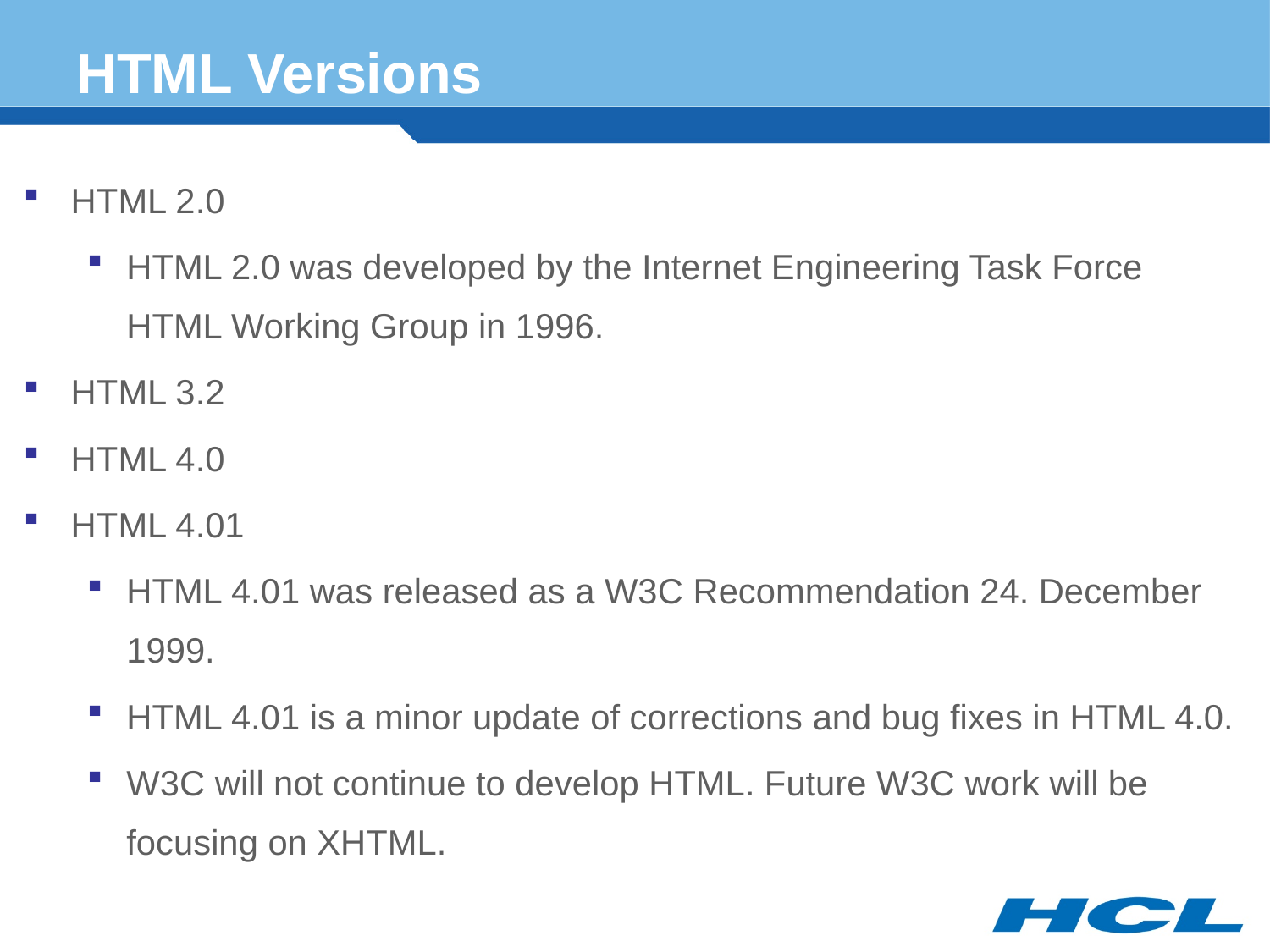

# HTML Versions
HTML 2.0
HTML 2.0 was developed by the Internet Engineering Task Force HTML Working Group in 1996.
HTML 3.2
HTML 4.0
HTML 4.01
HTML 4.01 was released as a W3C Recommendation 24. December 1999.
HTML 4.01 is a minor update of corrections and bug fixes in HTML 4.0.
W3C will not continue to develop HTML. Future W3C work will be focusing on XHTML.